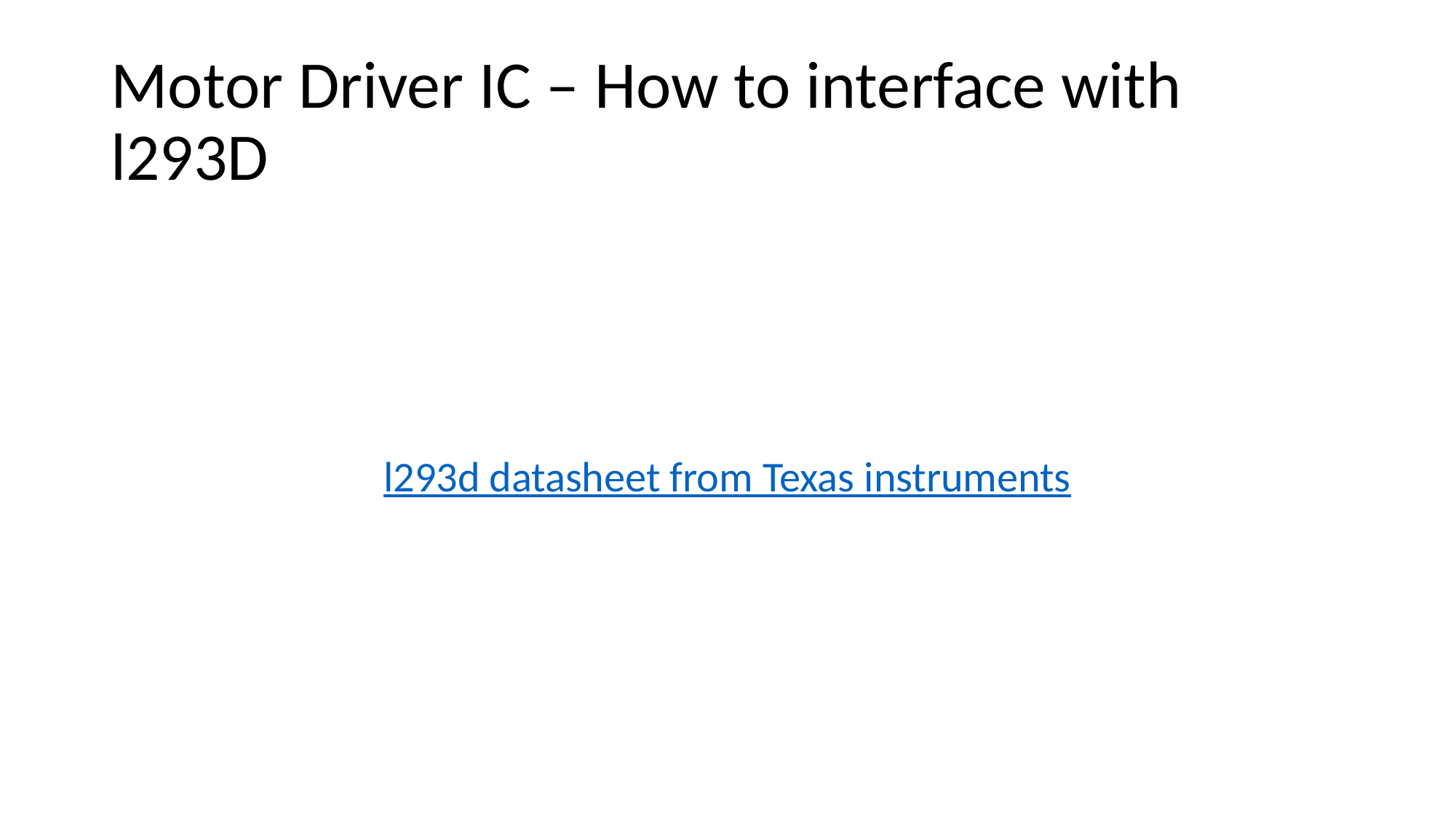

# Motor Driver IC – How to interface with l293D
l293d datasheet from Texas instruments